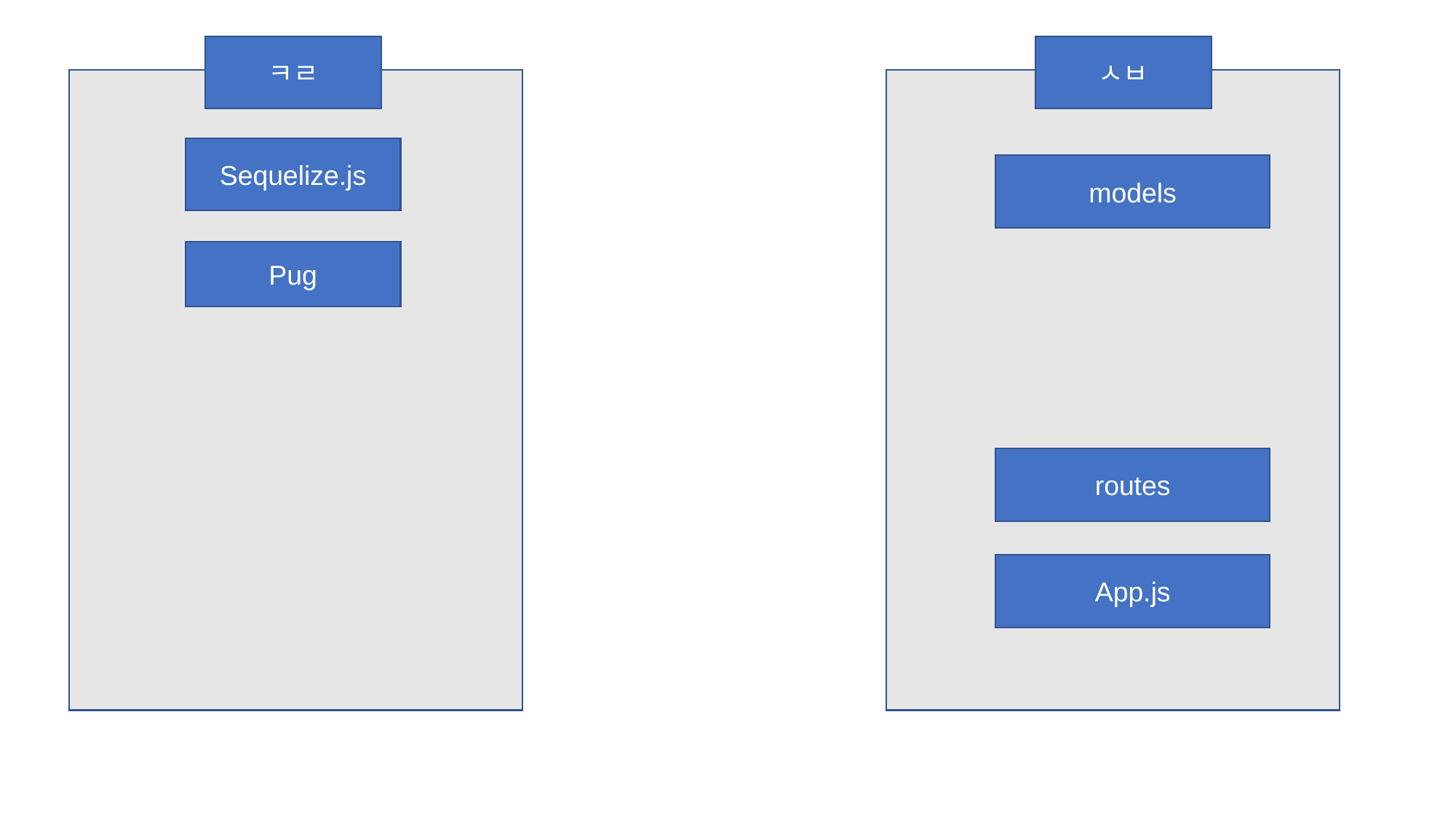

ㅋㄹ
ㅅㅂ

Sequelize.js
models
Pug
routes
App.js